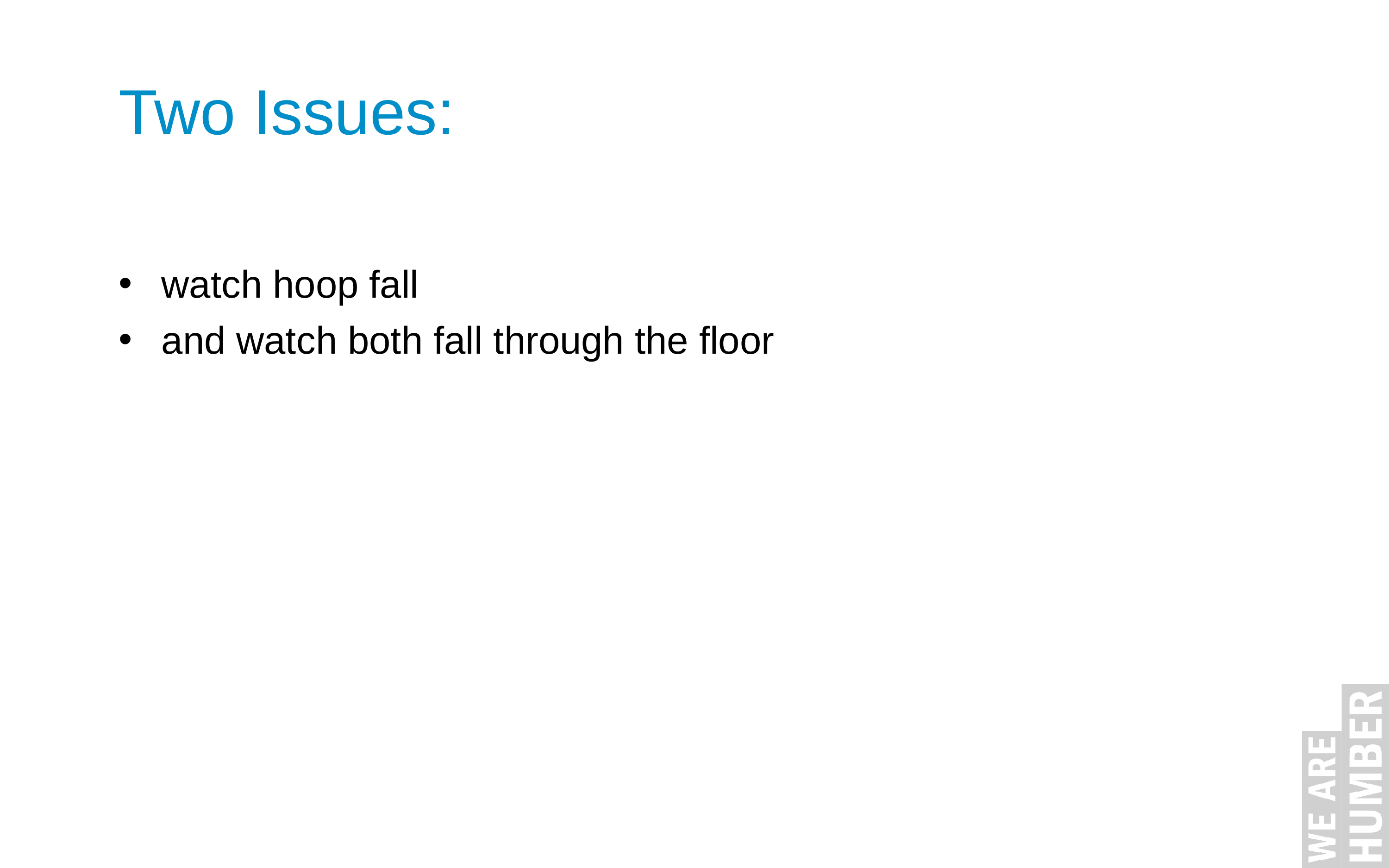

Two Issues:

watch hoop fall
and watch both fall through the floor